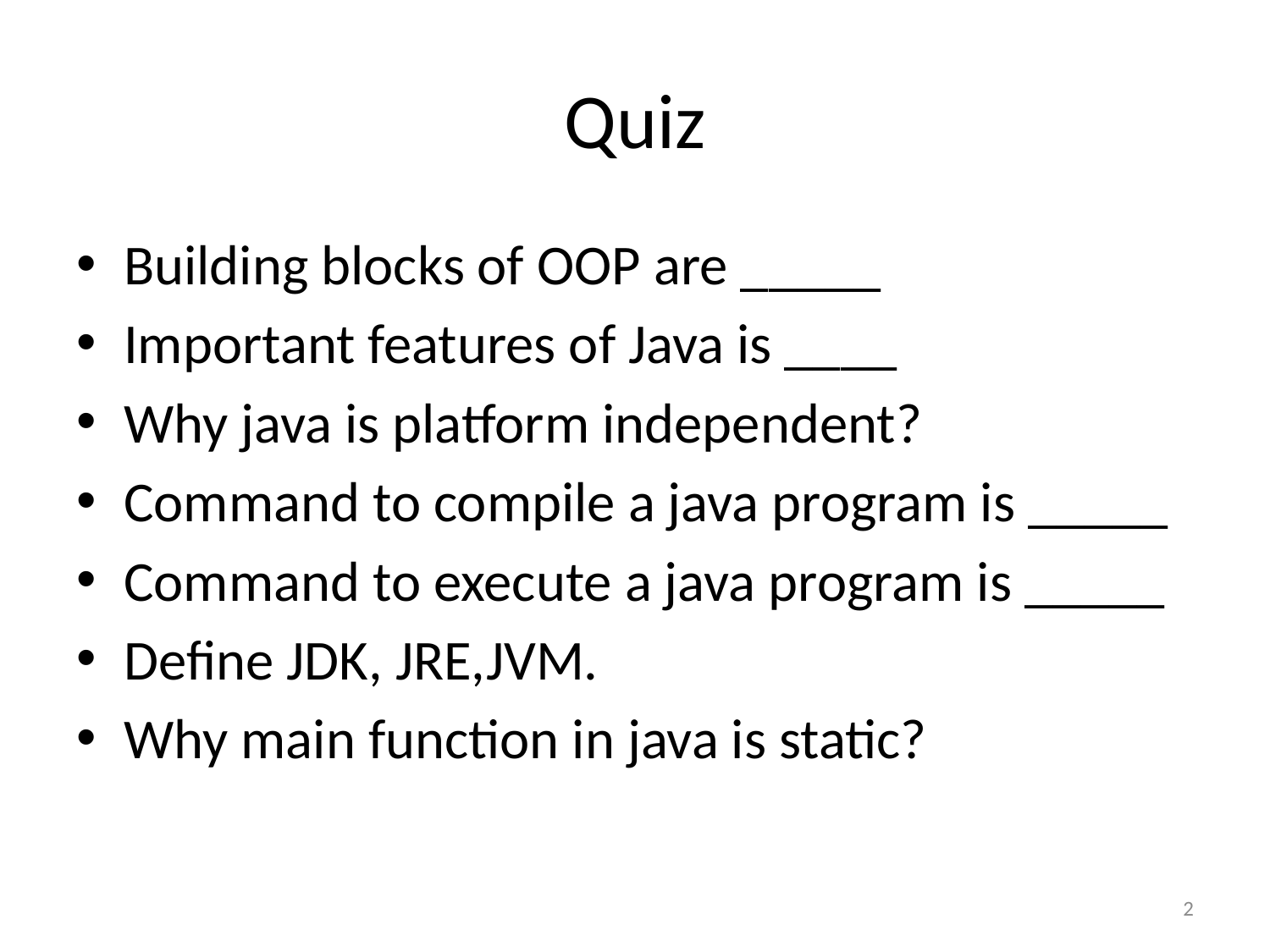

# Quiz
Building blocks of OOP are _____
Important features of Java is ____
Why java is platform independent?
Command to compile a java program is _____
Command to execute a java program is _____
Define JDK, JRE,JVM.
Why main function in java is static?
2